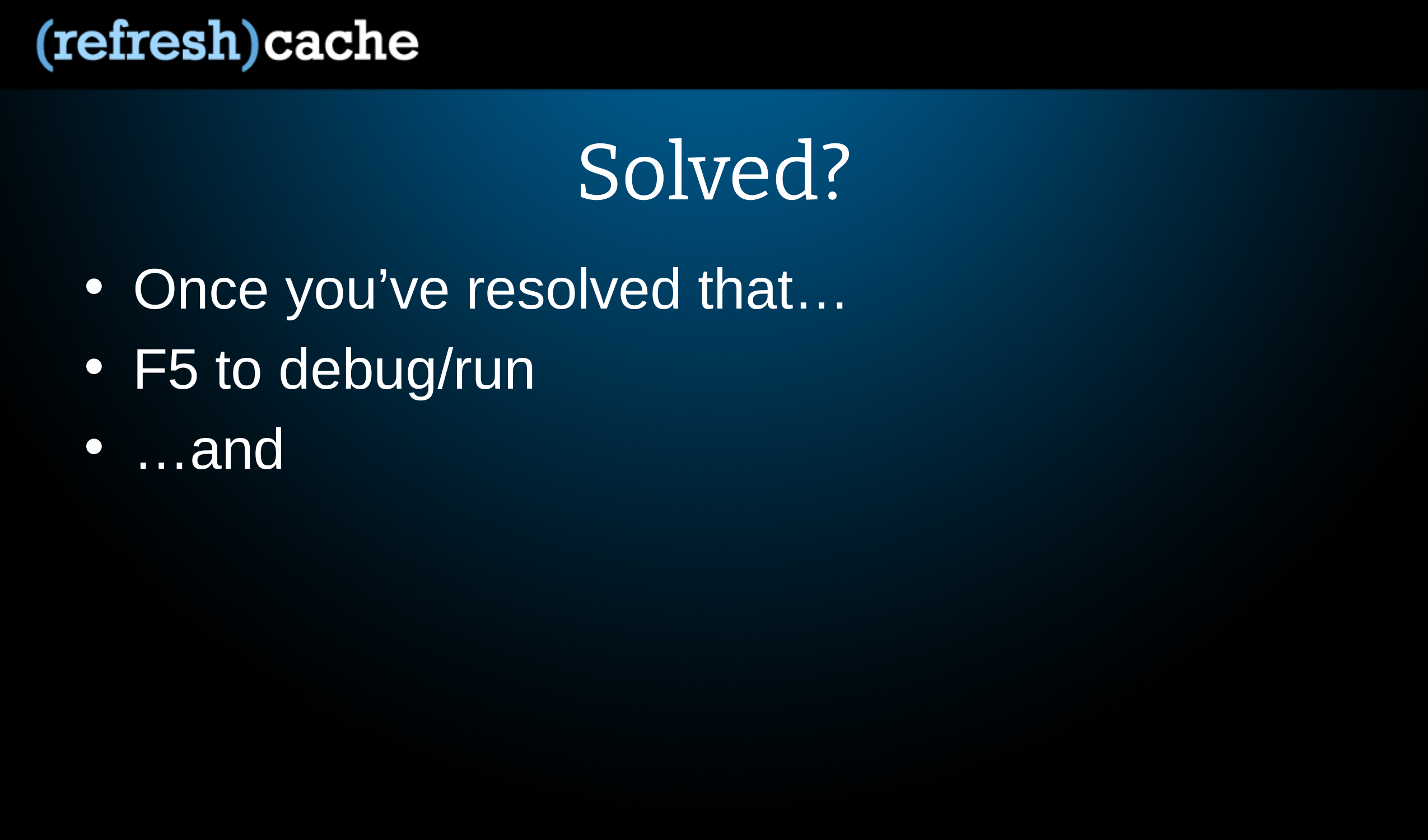

# Solved?
Once you’ve resolved that…
F5 to debug/run
…and